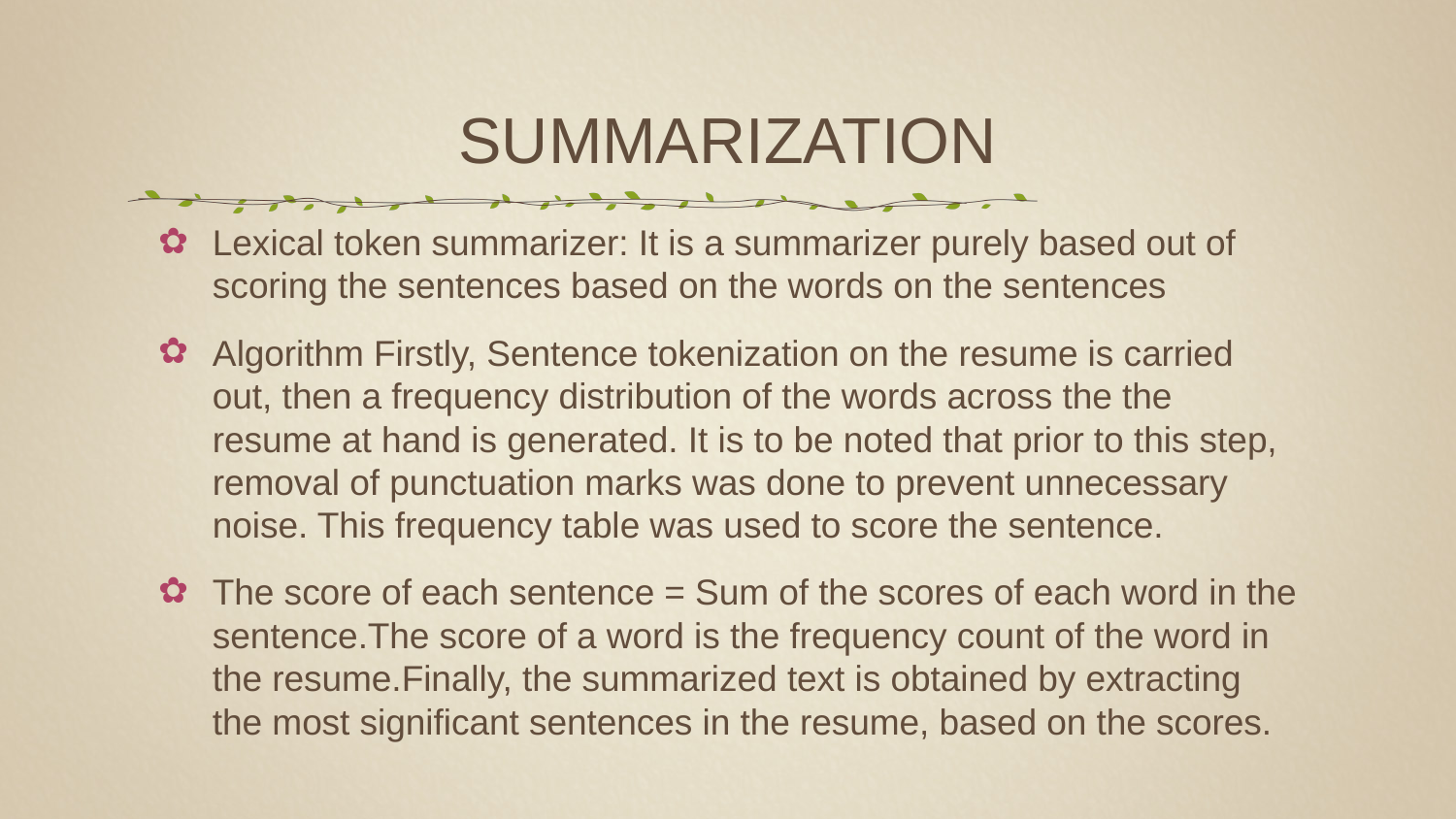

Summarization
Lexical token summarizer: It is a summarizer purely based out of scoring the sentences based on the words on the sentences
Algorithm Firstly, Sentence tokenization on the resume is carried out, then a frequency distribution of the words across the the resume at hand is generated. It is to be noted that prior to this step, removal of punctuation marks was done to prevent unnecessary noise. This frequency table was used to score the sentence.
The score of each sentence = Sum of the scores of each word in the sentence.The score of a word is the frequency count of the word in the resume.Finally, the summarized text is obtained by extracting the most significant sentences in the resume, based on the scores.